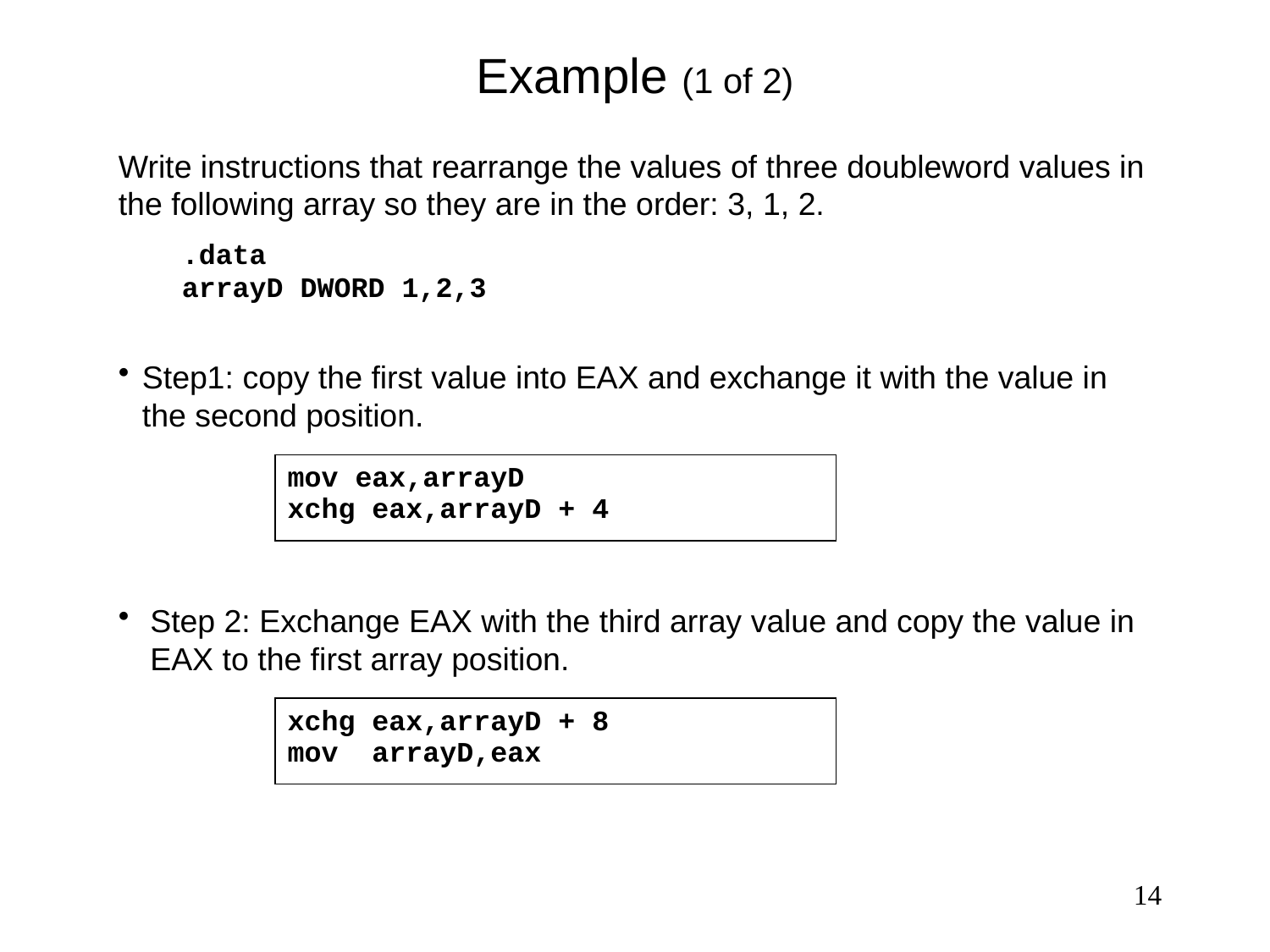

# Example (1 of 2)
Write instructions that rearrange the values of three doubleword values in the following array so they are in the order: 3, 1, 2.
.data
arrayD DWORD 1,2,3
Step1: copy the first value into EAX and exchange it with the value in the second position.
mov eax,arrayD
xchg eax,arrayD + 4
Step 2: Exchange EAX with the third array value and copy the value in EAX to the first array position.
xchg eax,arrayD + 8
mov  arrayD,eax
14